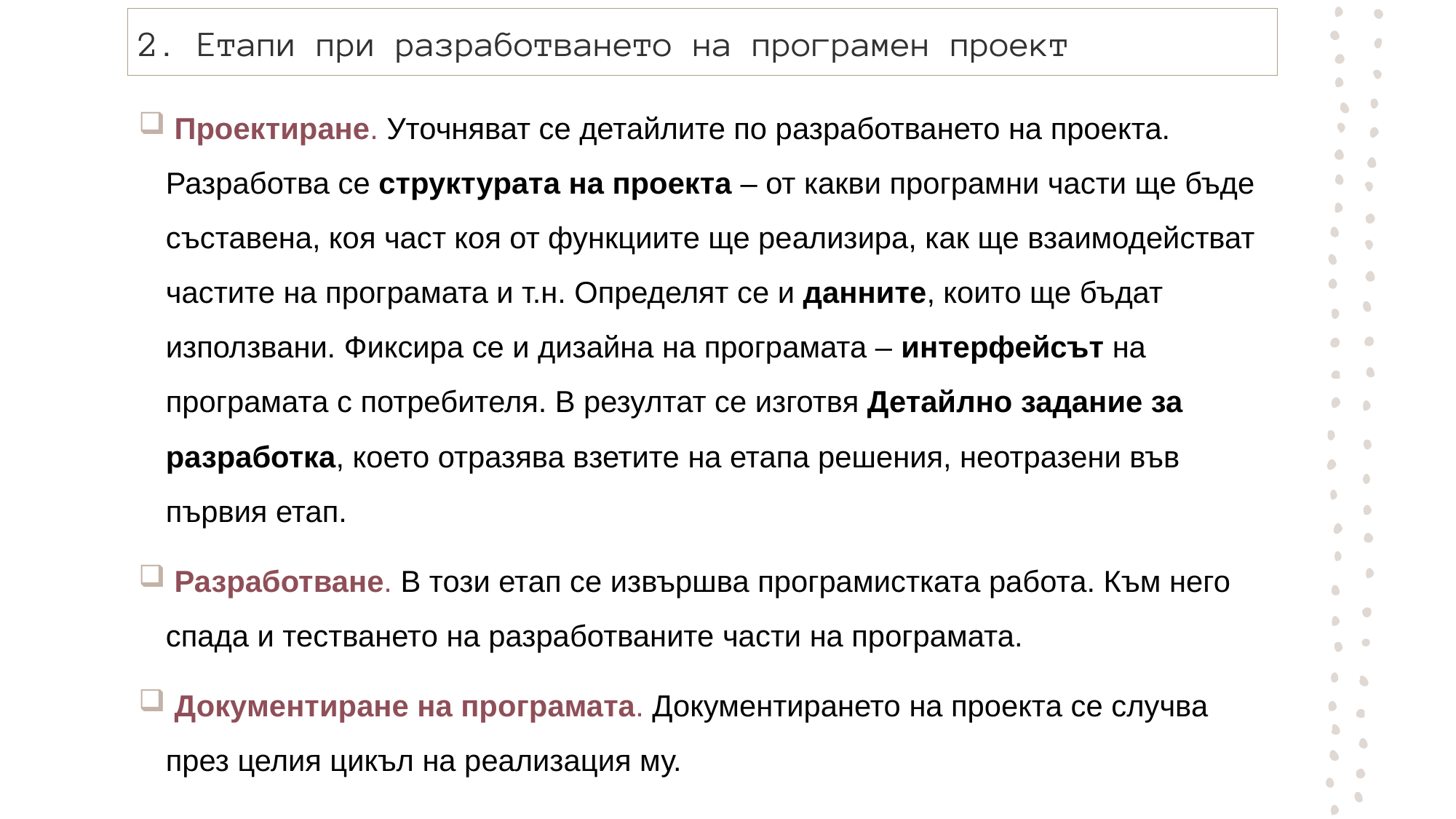

# 2. Етапи при разработването на програмен проект
 Проектиране. Уточняват се детайлите по разработването на проекта. Разработва се структурата на проекта – от какви програмни части ще бъде съставена, коя част коя от функциите ще реализира, как ще взаимодействат частите на програмата и т.н. Определят се и данните, които ще бъдат използвани. Фиксира се и дизайна на програмата – интерфейсът на програмата с потребителя. В резултат се изготвя Детайлно задание за разработка, което отразява взетите на етапа решения, неотразени във първия етап.
 Разработване. В този етап се извършва програмистката работа. Към него спада и тестването на разработваните части на програмата.
 Документиране на програмата. Документирането на проекта се случва през целия цикъл на реализация му.